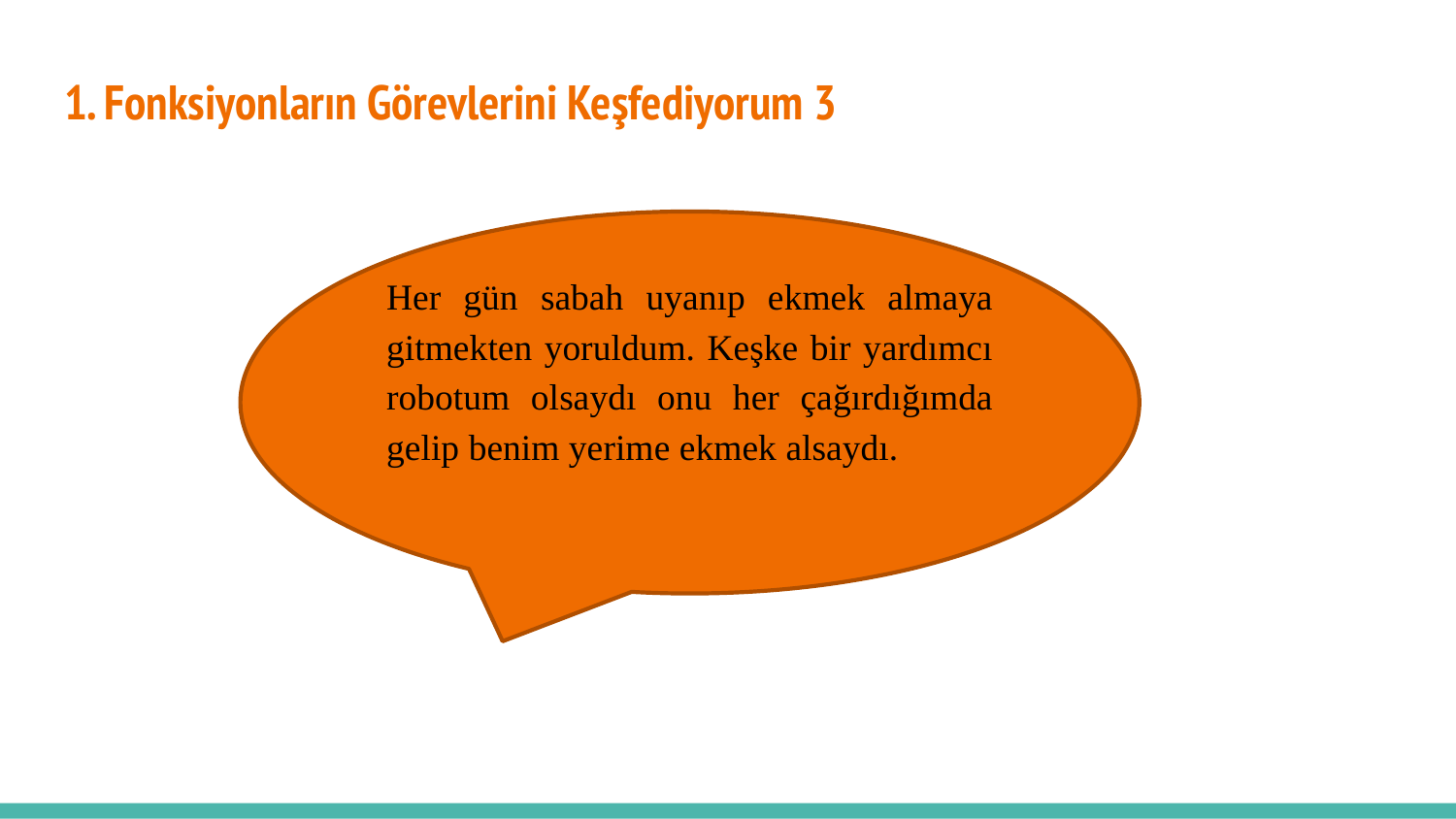

# 1. Fonksiyonların Görevlerini Keşfediyorum 3
Algoritmanın Özellikleri
Her gün sabah uyanıp ekmek almaya gitmekten yoruldum. Keşke bir yardımcı robotum olsaydı onu her çağırdığımda gelip benim yerime ekmek alsaydı.